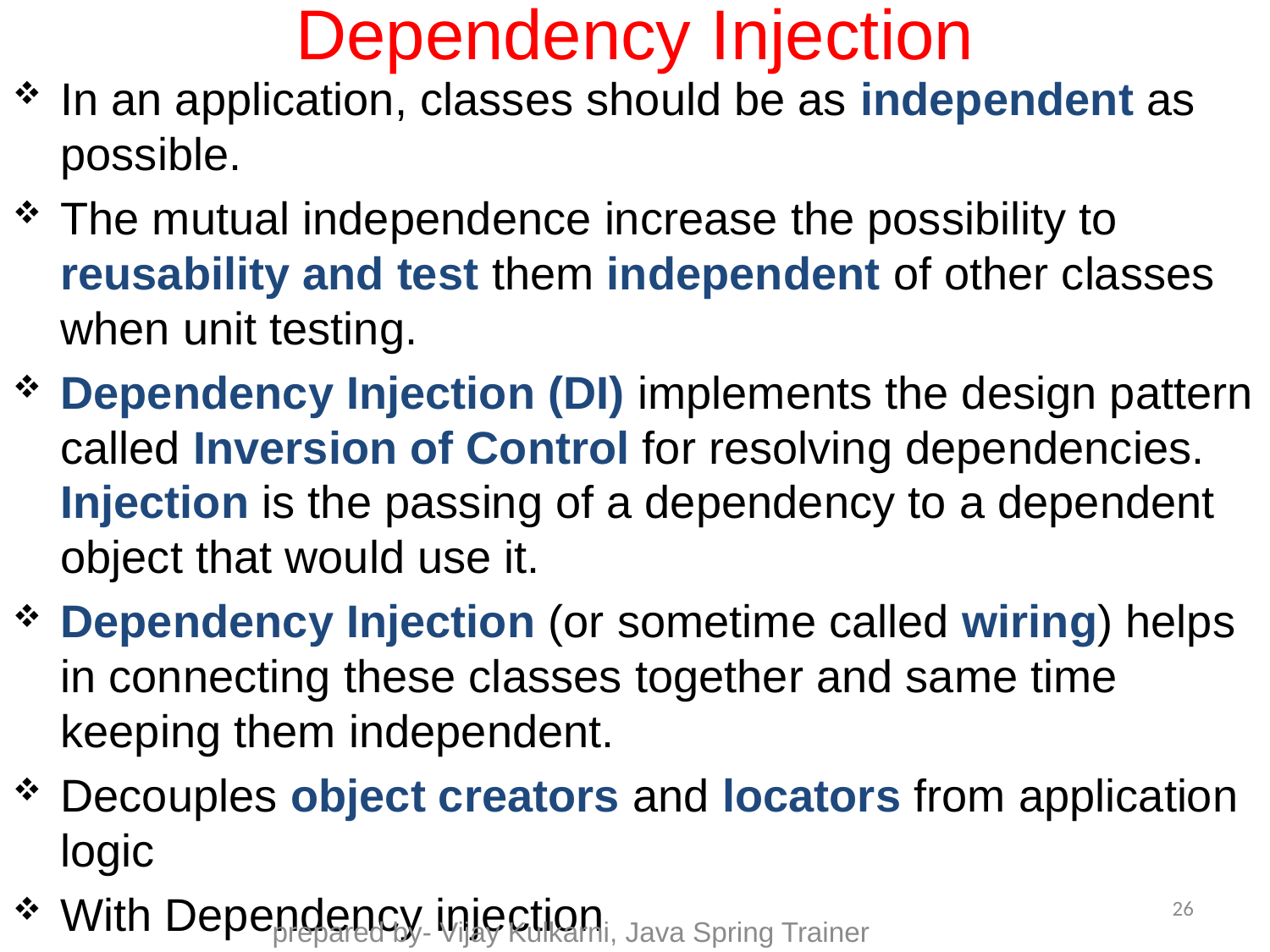

# Dependency Injection
In an application, classes should be as independent as possible.
The mutual independence increase the possibility to reusability and test them independent of other classes when unit testing.
Dependency Injection (DI) implements the design pattern called Inversion of Control for resolving dependencies. Injection is the passing of a dependency to a dependent object that would use it.
Dependency Injection (or sometime called wiring) helps in connecting these classes together and same time keeping them independent.
Decouples object creators and locators from application logic
With Dependency injection
Beans define their dependencies through constructor–args or properties
The container provides the injection at runtime
26
prepared by- Vijay Kulkarni, Java Spring Trainer